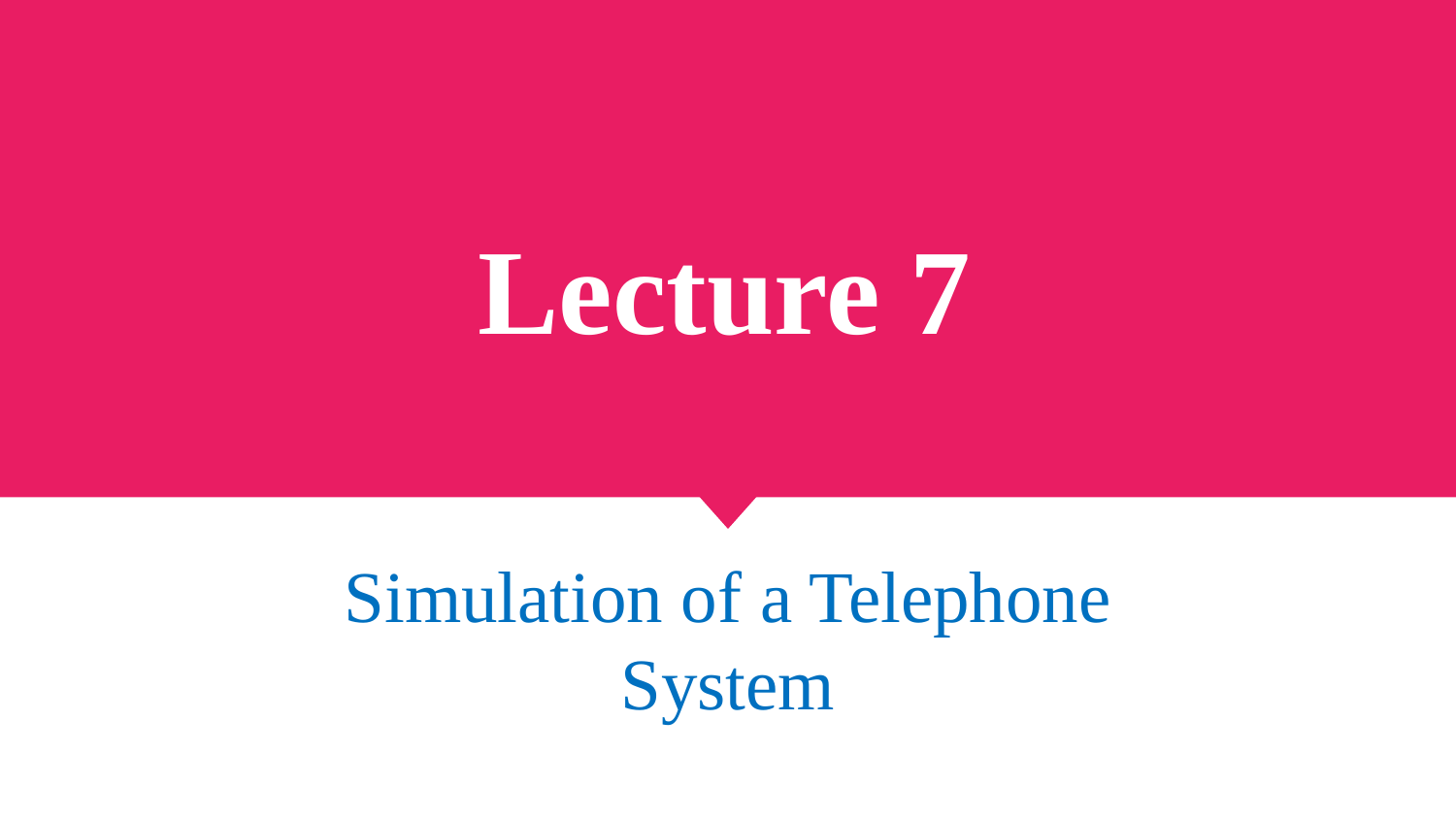

# Lecture 7
Simulation of a Telephone System